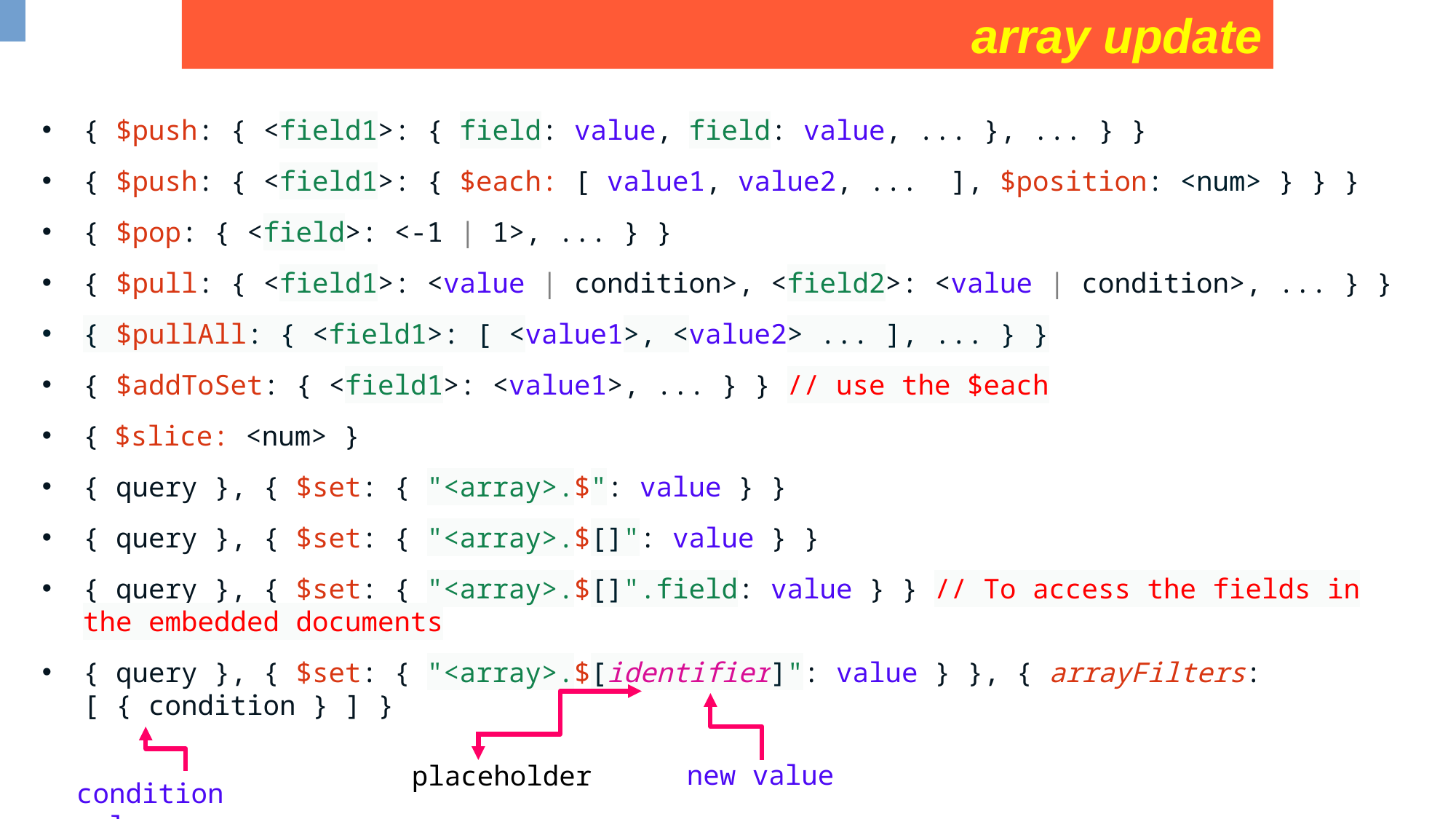

array update
{ $push: { <field1>: { field: value, field: value, ... }, ... } }

{ $push: { <field1>: { $each: [ value1, value2, ...  ], $position: <num> } } }

{ $pop: { <field>: <-1 | 1>, ... } }

{ $pull: { <field1>: <value | condition>, <field2>: <value | condition>, ... } }

{ $pullAll: { <field1>: [ <value1>, <value2> ... ], ... } }

{ $addToSet: { <field1>: <value1>, ... } } // use the $each

{ $slice: <num> }

{ query }, { $set: { "<array>.$": value } }

{ query }, { $set: { "<array>.$[]": value } }

{ query }, { $set: { "<array>.$[]".field: value } } // To access the fields in the embedded documents

{ query }, { $set: { "<array>.$[identifier]": value } }, { arrayFilters: [ { condition } ] }
placeholder
new value
condition value